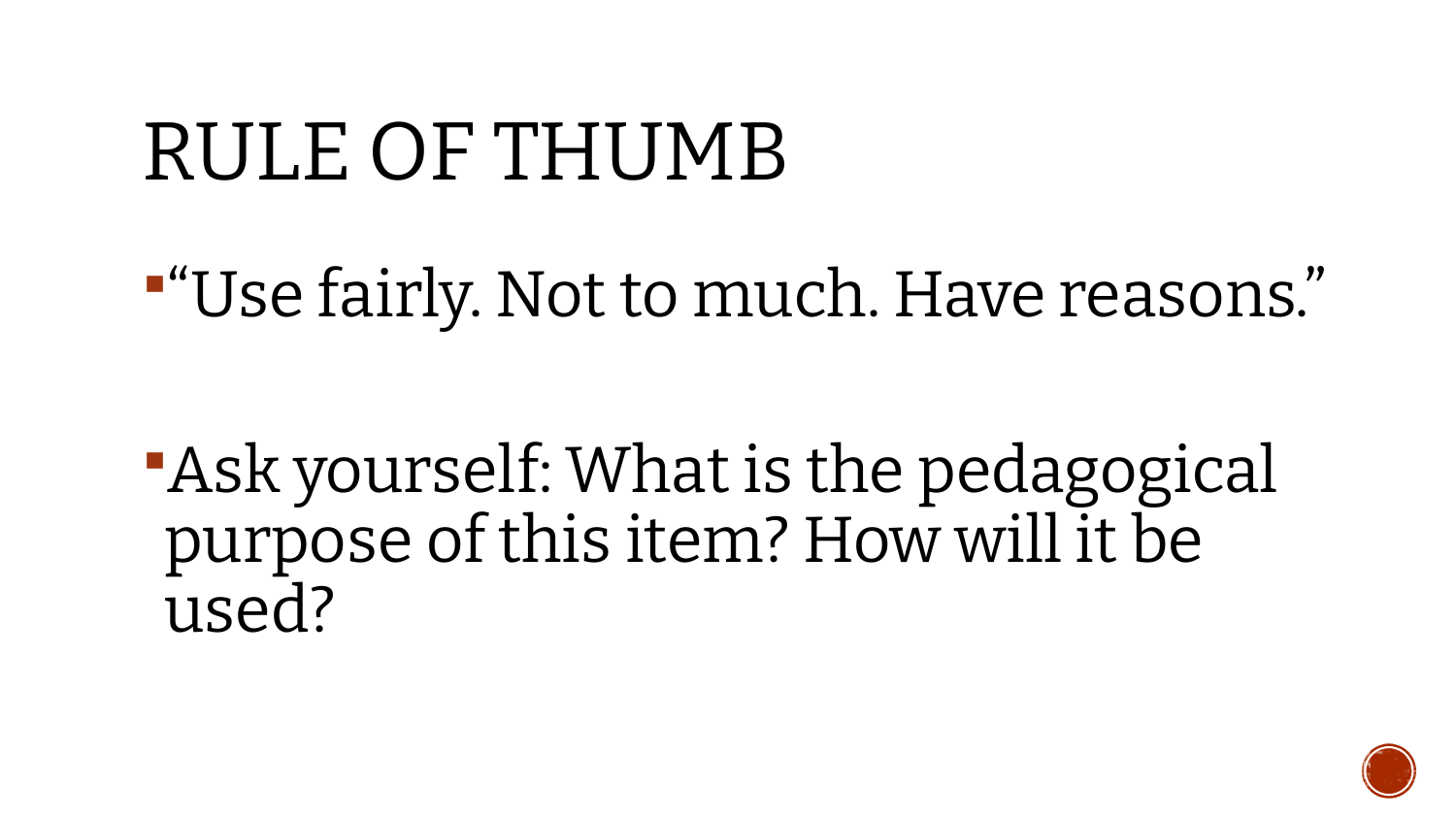

# Rule of Thumb
“Use fairly. Not to much. Have reasons.”

Ask yourself: What is the pedagogical purpose of this item? How will it be used?